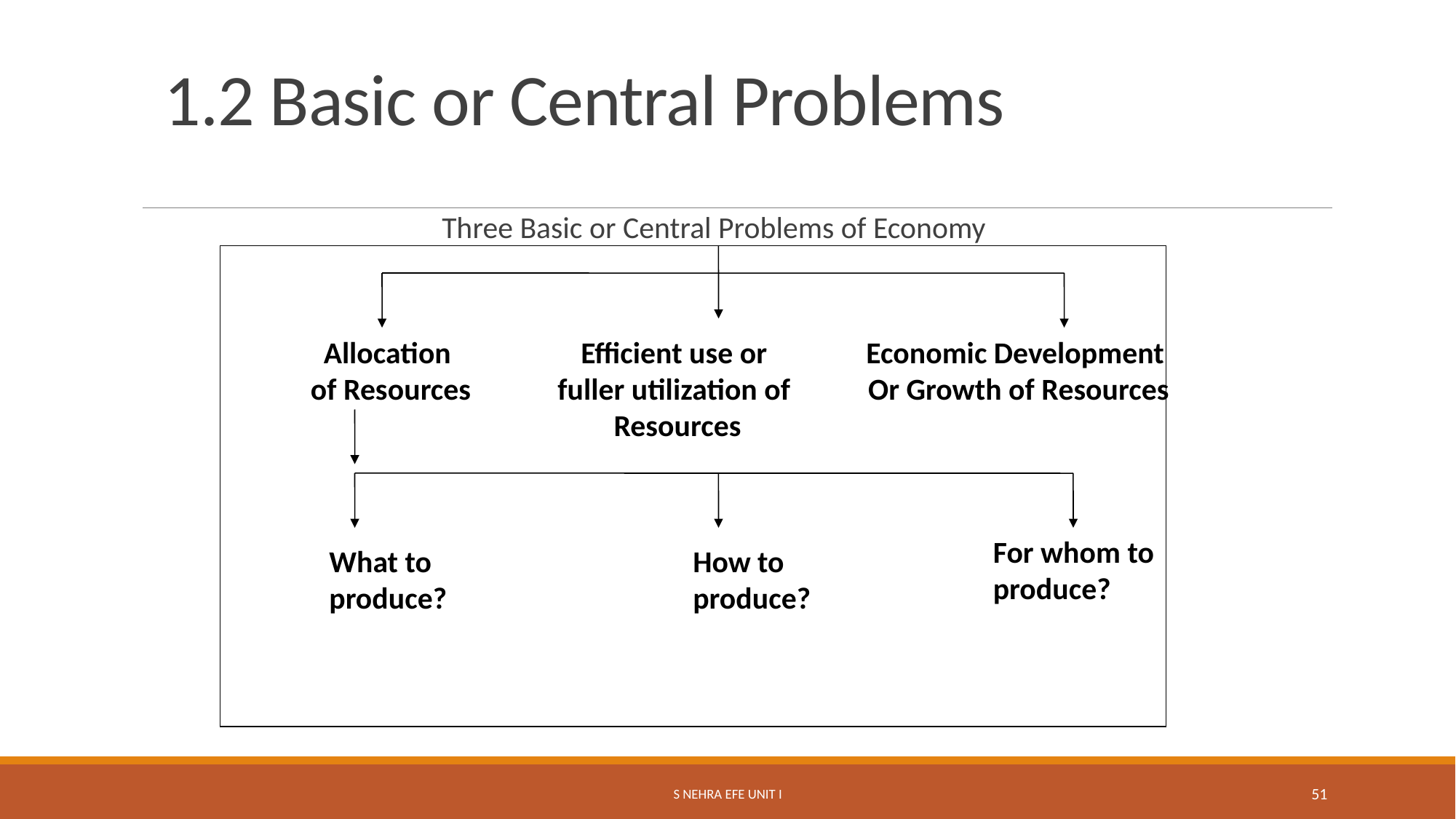

# 1.2 Basic or Central Problems
Three Basic or Central Problems of Economy

Allocation
 of Resources
Efficient use or
fuller utilization of
Resources
Economic Development
Or Growth of Resources

For whom to produce?
What to produce?
How to produce?
S Nehra EFE Unit I
51